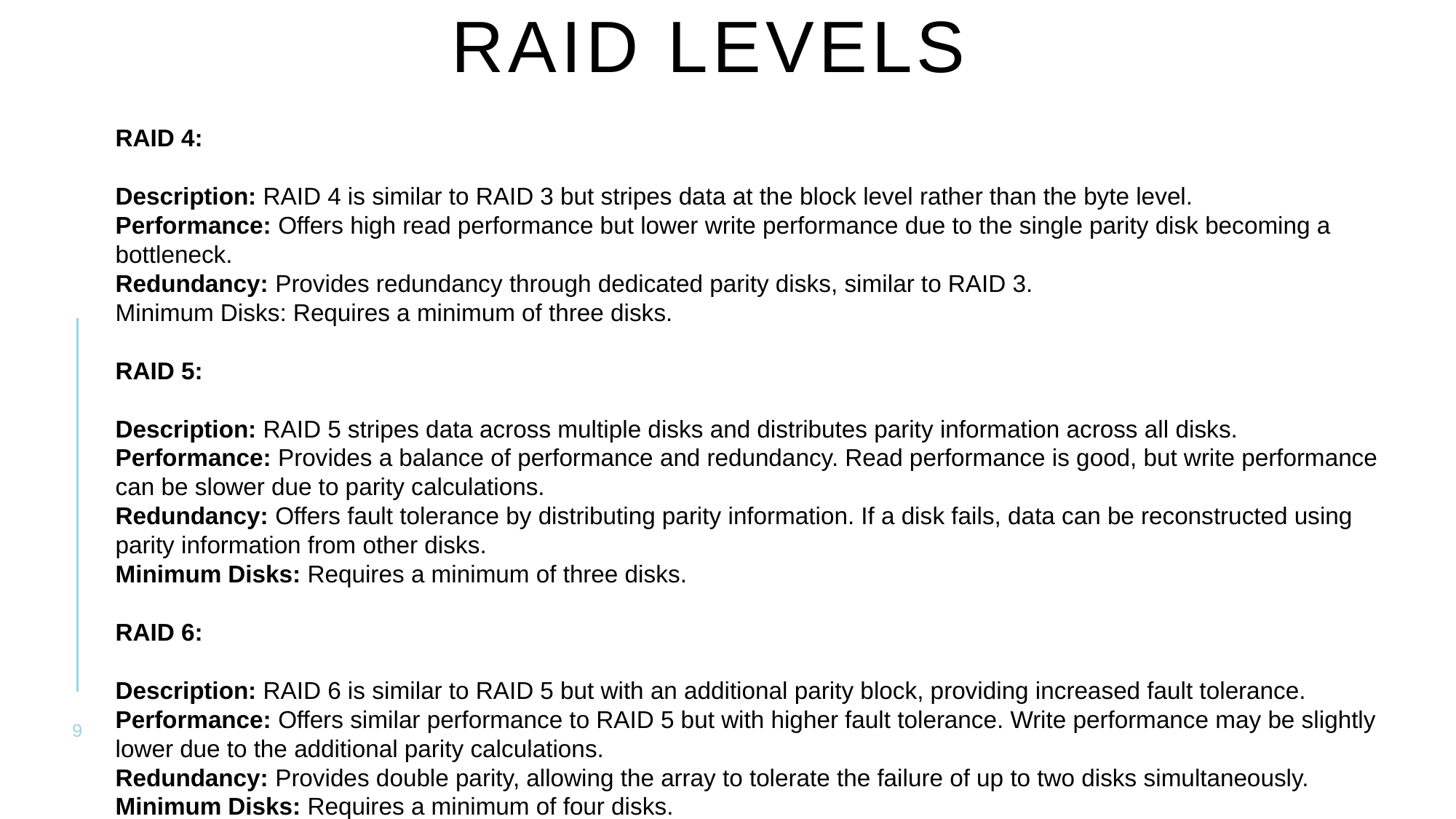

# RAID LEVELS
RAID 4:

Description: RAID 4 is similar to RAID 3 but stripes data at the block level rather than the byte level.
Performance: Offers high read performance but lower write performance due to the single parity disk becoming a bottleneck.
Redundancy: Provides redundancy through dedicated parity disks, similar to RAID 3.
Minimum Disks: Requires a minimum of three disks.

RAID 5:

Description: RAID 5 stripes data across multiple disks and distributes parity information across all disks.
Performance: Provides a balance of performance and redundancy. Read performance is good, but write performance can be slower due to parity calculations.
Redundancy: Offers fault tolerance by distributing parity information. If a disk fails, data can be reconstructed using parity information from other disks.
Minimum Disks: Requires a minimum of three disks.

RAID 6:

Description: RAID 6 is similar to RAID 5 but with an additional parity block, providing increased fault tolerance.
Performance: Offers similar performance to RAID 5 but with higher fault tolerance. Write performance may be slightly lower due to the additional parity calculations.
Redundancy: Provides double parity, allowing the array to tolerate the failure of up to two disks simultaneously.
Minimum Disks: Requires a minimum of four disks.
9